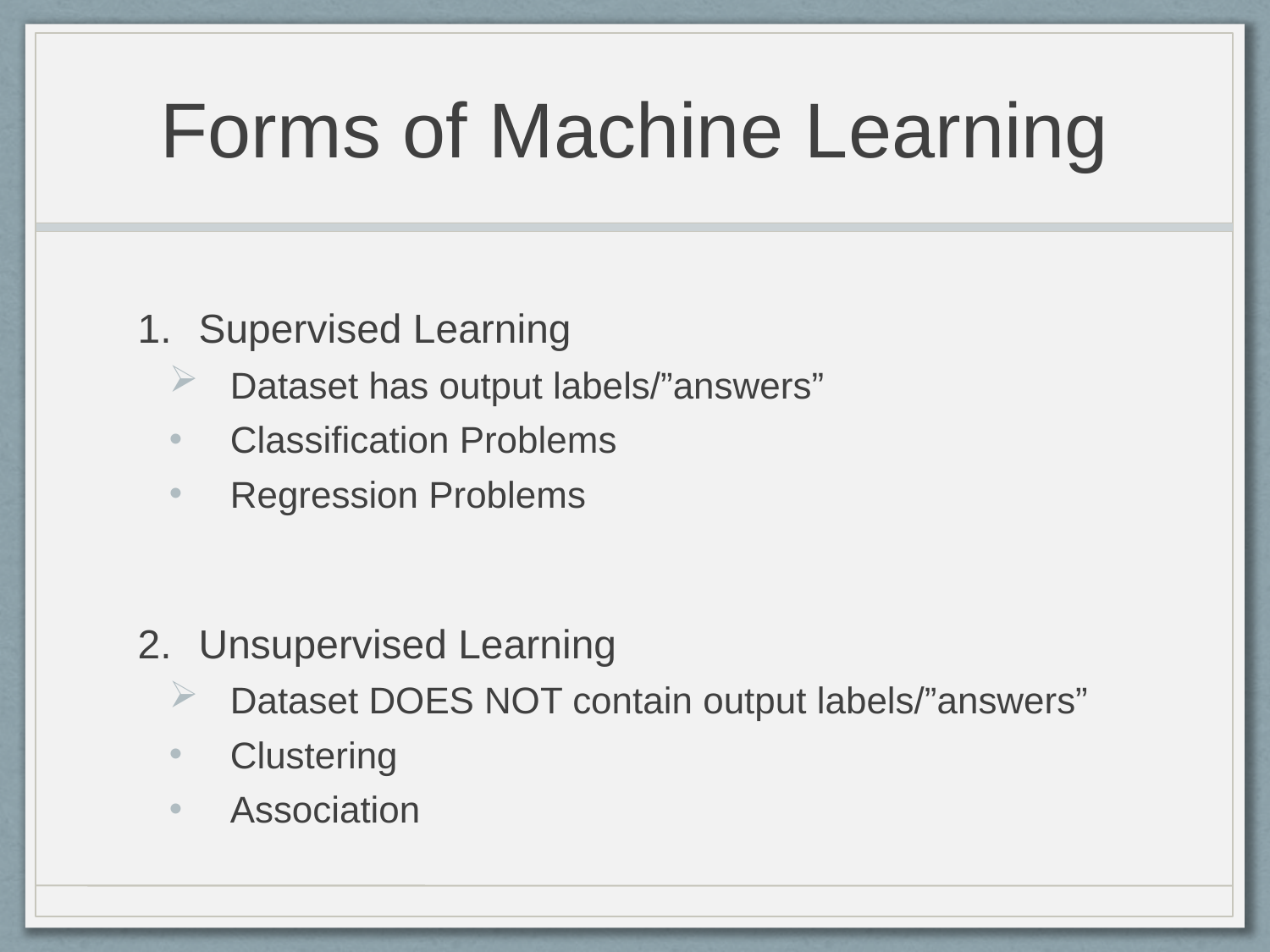

# Forms of Machine Learning
Supervised Learning
Dataset has output labels/”answers”
Classification Problems
Regression Problems

Unsupervised Learning
Dataset DOES NOT contain output labels/”answers”
Clustering
Association